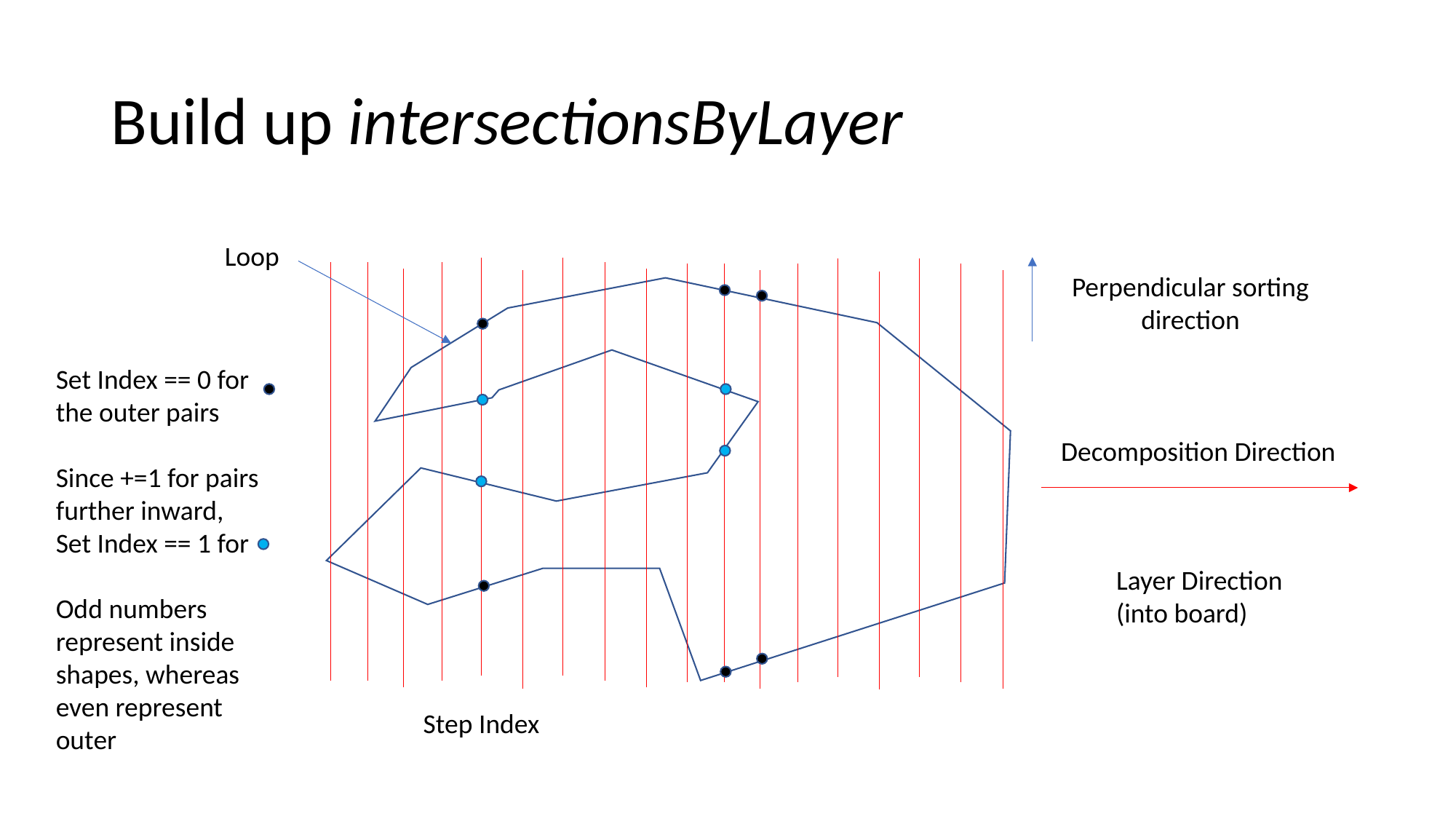

# Build up intersectionsByLayer
Loop
Perpendicular sorting direction

Set Index == 0 for the outer pairs

Since +=1 for pairs further inward,
Set Index == 1 for

Odd numbers represent inside shapes, whereas even represent outer

Decomposition Direction

Layer Direction
(into board)

Step Index